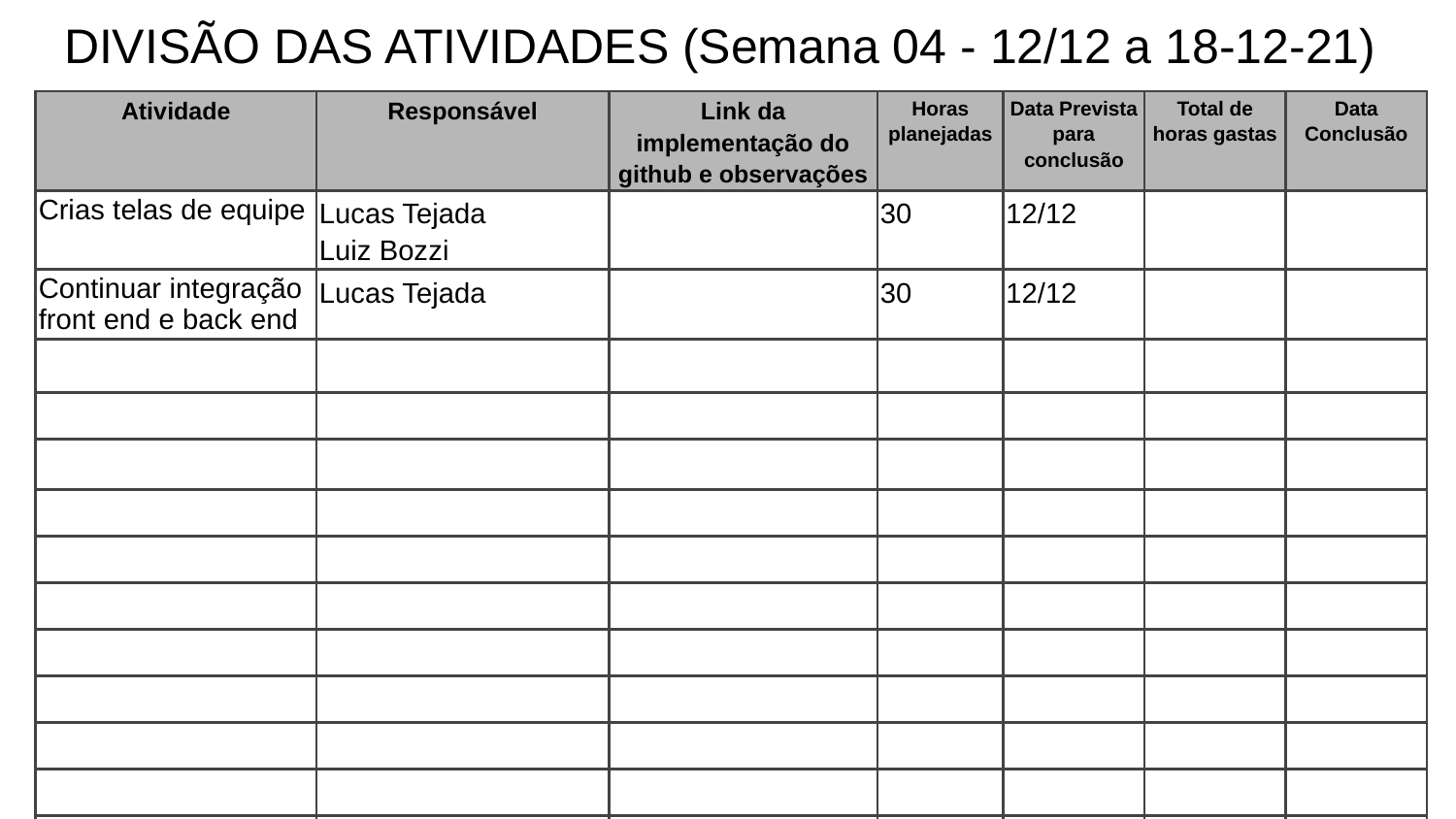

# DIVISÃO DAS ATIVIDADES (Semana 04 - 12/12 a 18-12-21)
| Atividade | Responsável | Link da implementação do github e observações | Horas planejadas | Data Prevista para conclusão | Total de horas gastas | Data Conclusão |
| --- | --- | --- | --- | --- | --- | --- |
| Crias telas de equipe | Lucas Tejada Luiz Bozzi |  | 30 | 12/12 |  |  |
| Continuar integração front end e back end | Lucas Tejada |  | 30 | 12/12 |  |  |
|  |  |  |  |  |  |  |
|  |  |  |  |  |  |  |
|  |  |  |  |  |  |  |
|  |  |  |  |  |  |  |
|  |  |  |  |  |  |  |
|  |  |  |  |  |  |  |
|  |  |  |  |  |  |  |
|  |  |  |  |  |  |  |
|  |  |  |  |  |  |  |
|  |  |  |  |  |  |  |
|  |  |  |  |  |  |  |